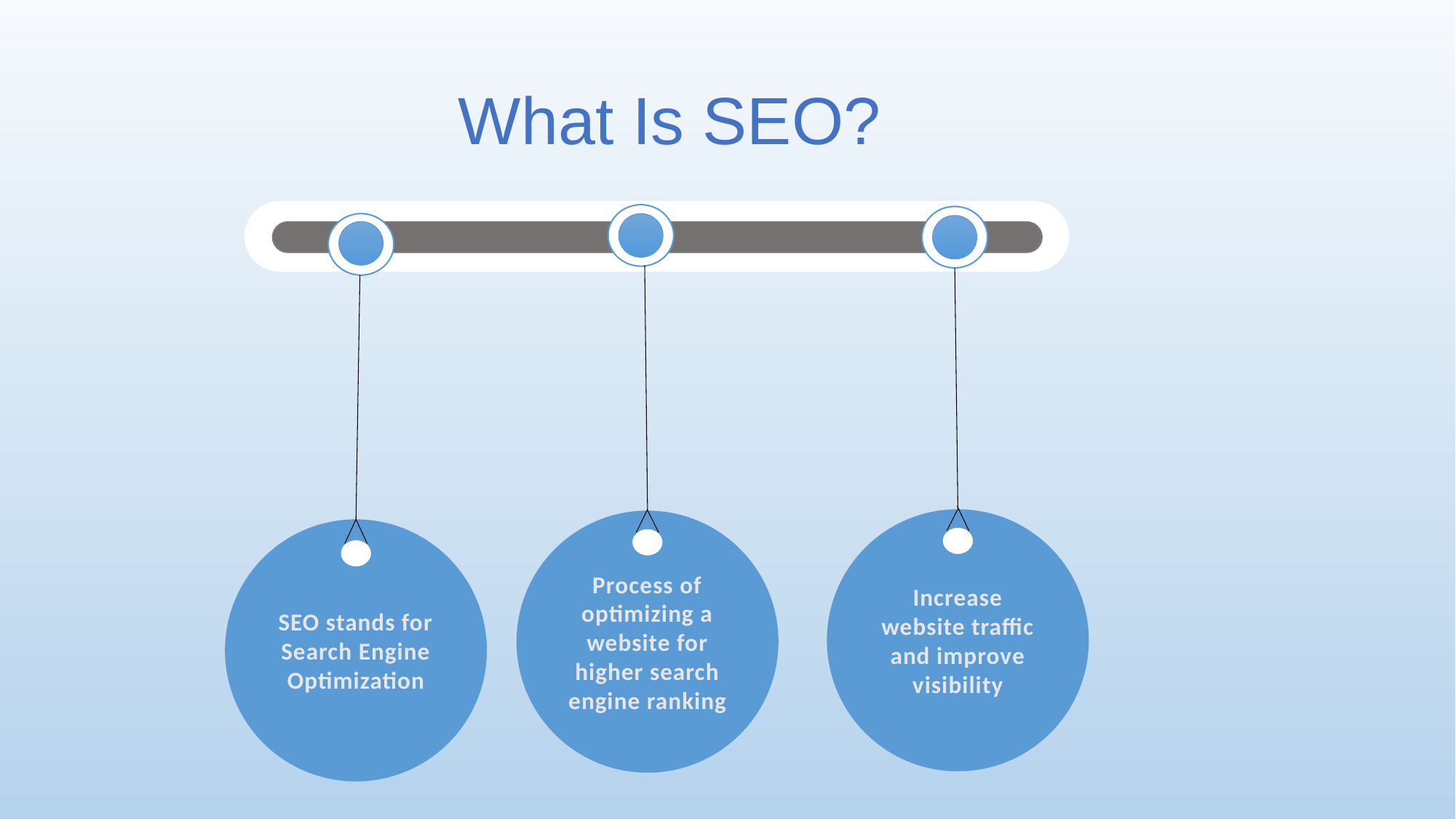

# What Is SEO?

Process of optimizing a website for higher search engine ranking

Increase website traffic and improve visibility

SEO stands for Search Engine Optimization